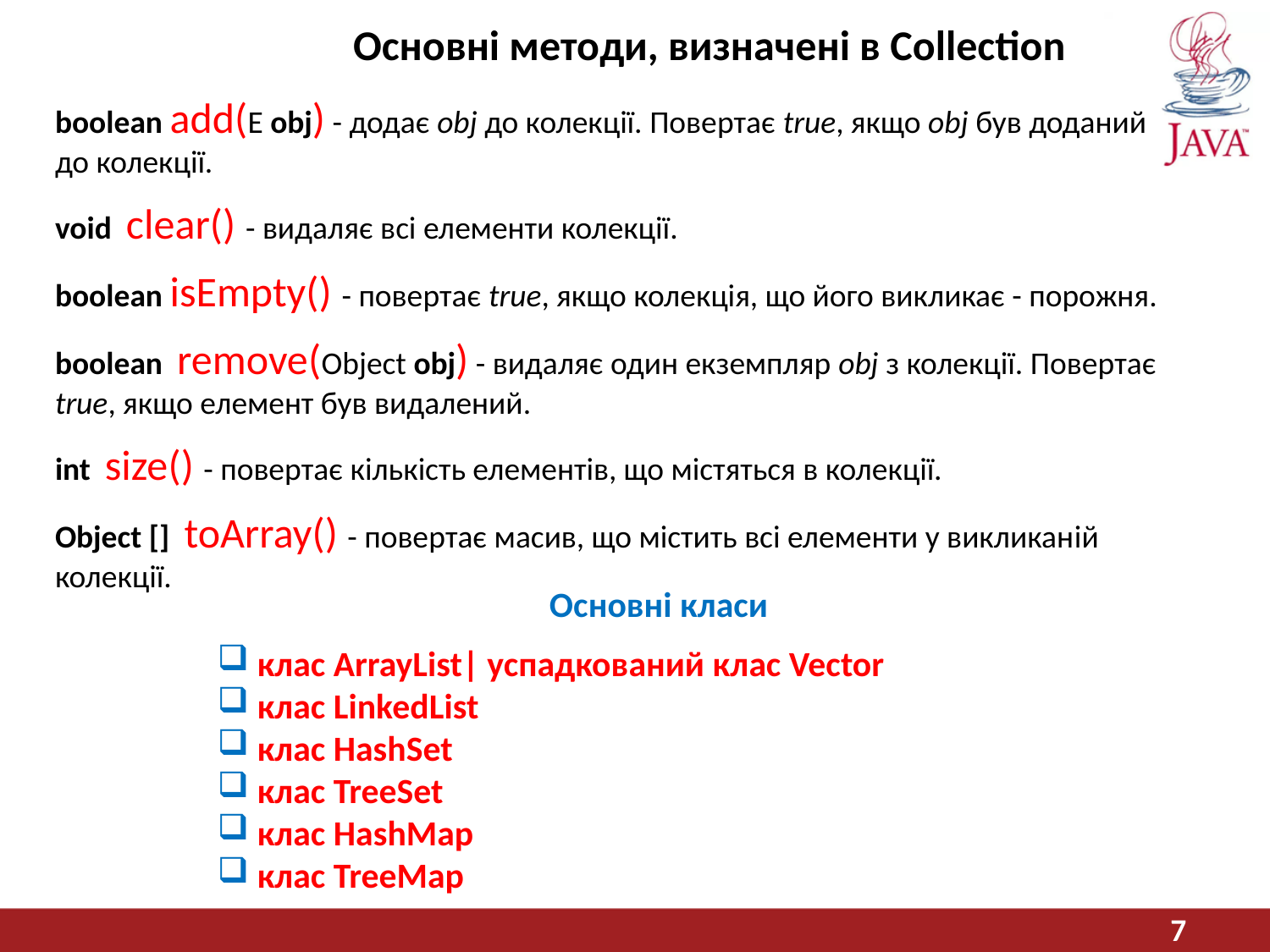

Основні методи, визначені в Collection
boolean add(E obj) - додає obj до колекції. Повертає true, якщо obj був доданий до колекції.

void  clear() - видаляє всі елементи колекції.

boolean isEmpty() - повертає true, якщо колекція, що його викликає - порожня.

boolean  remove(Object obj) - видаляє один екземпляр obj з колекції. Повертає true, якщо елемент був видалений.

int  size() - повертає кількість елементів, що містяться в колекції.

Object []  toArray() - повертає масив, що містить всі елементи у викликаній колекції.
Основні класи

 клас ArrayList| успадкований клас Vector
 клас LinkedList
 клас HashSet
 клас TreeSet
 клас HashМap
 клас TreeMap